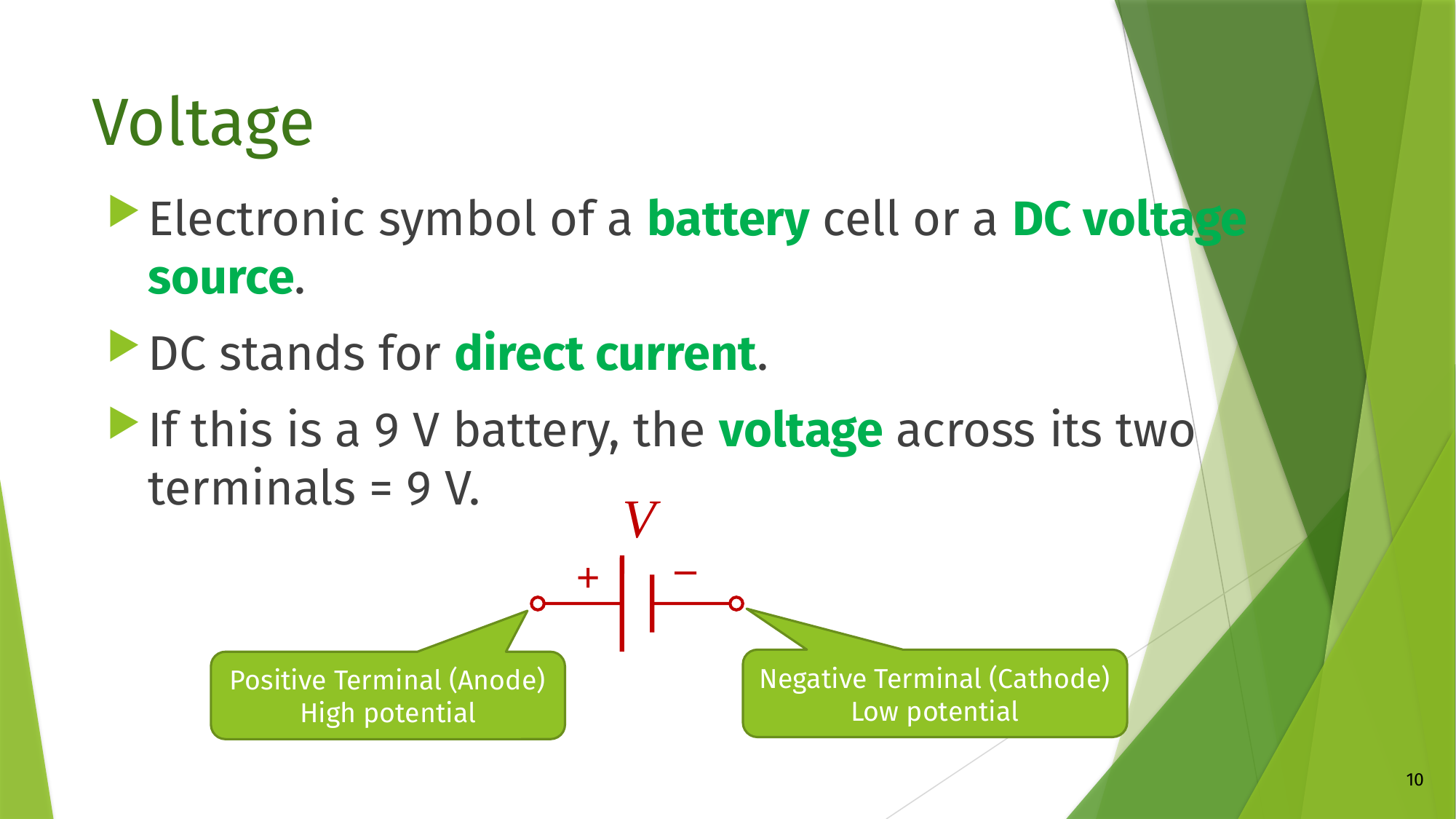

# Voltage
Electronic symbol of a battery cell or a DC voltage source.
DC stands for direct current.
If this is a 9 V battery, the voltage across its two terminals = 9 V.

V
_
+

Negative Terminal (Cathode) Low potential
Positive Terminal (Anode) High potential
10